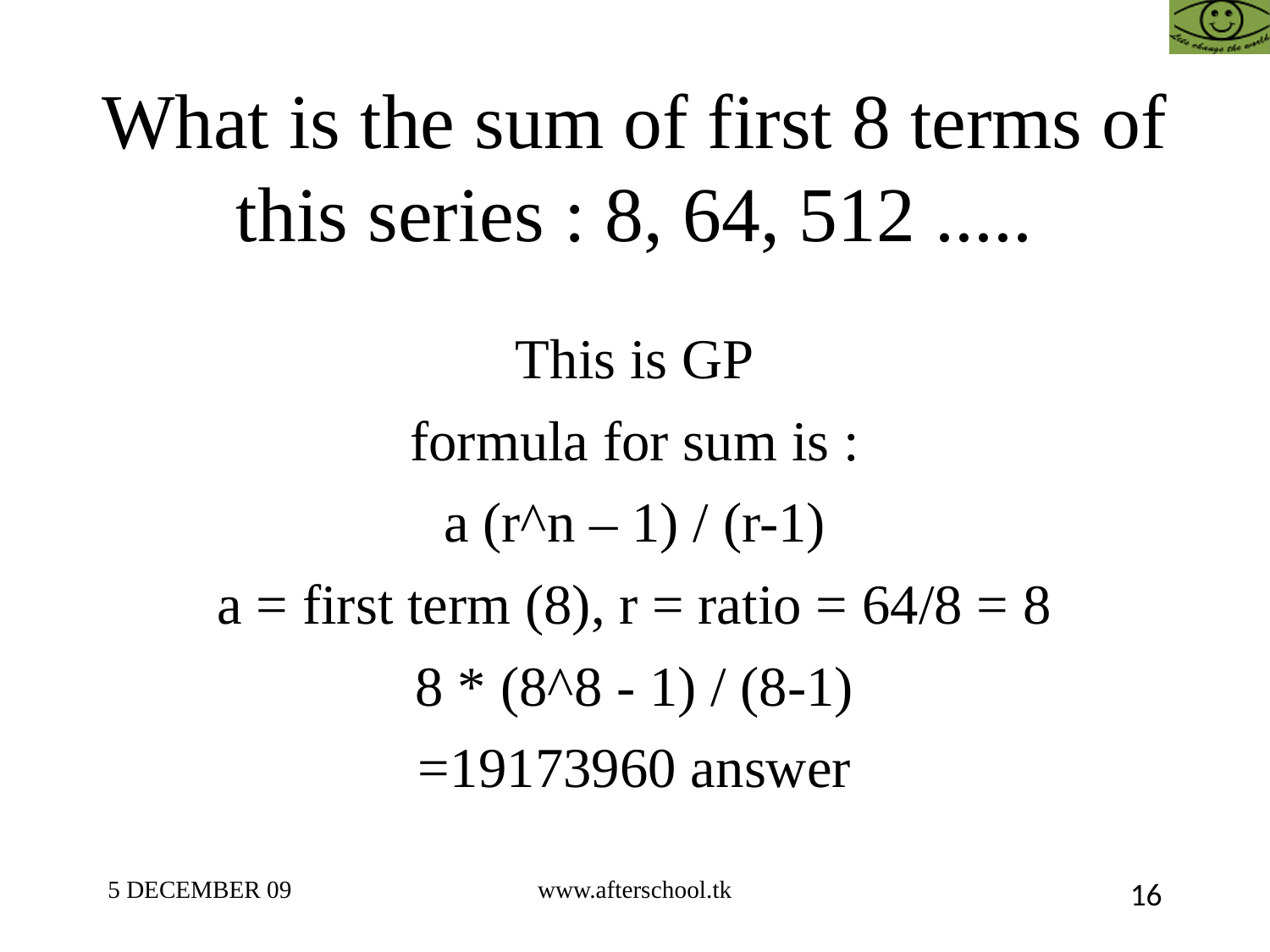

What is the sum of first 8 terms of this series : 8, 64, 512 .....
This is GP
formula for sum is :
a (r^n – 1) / (r-1)
a = first term (8), r = ratio = 64/8 = 8
8 * (8^8 - 1) / (8-1)
=19173960 answer
5 DECEMBER 09
www.afterschool.tk
16